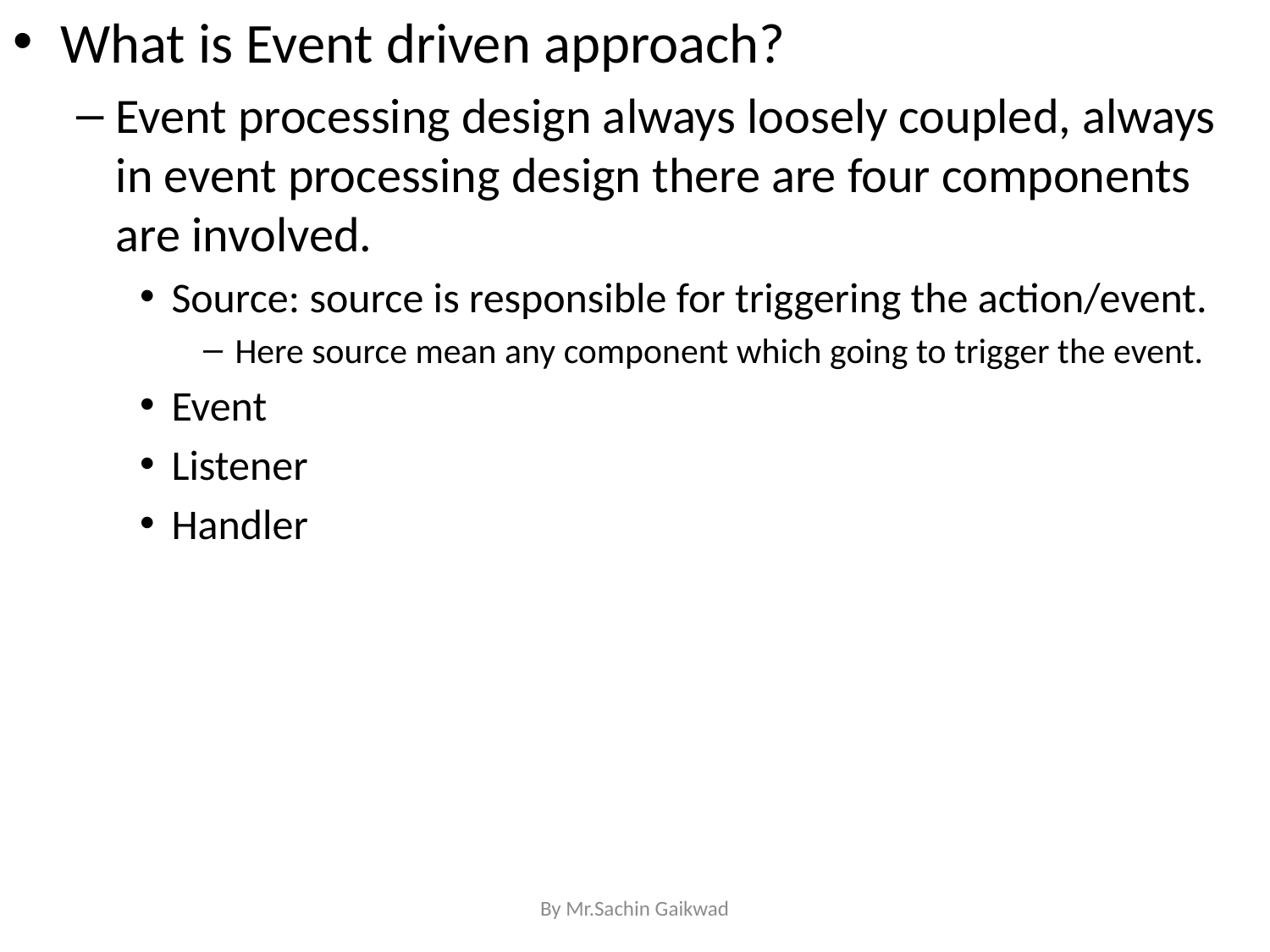

What is Event driven approach?
Event processing design always loosely coupled, always in event processing design there are four components are involved.
Source: source is responsible for triggering the action/event.
Here source mean any component which going to trigger the event.
Event
Listener
Handler

By Mr.Sachin Gaikwad